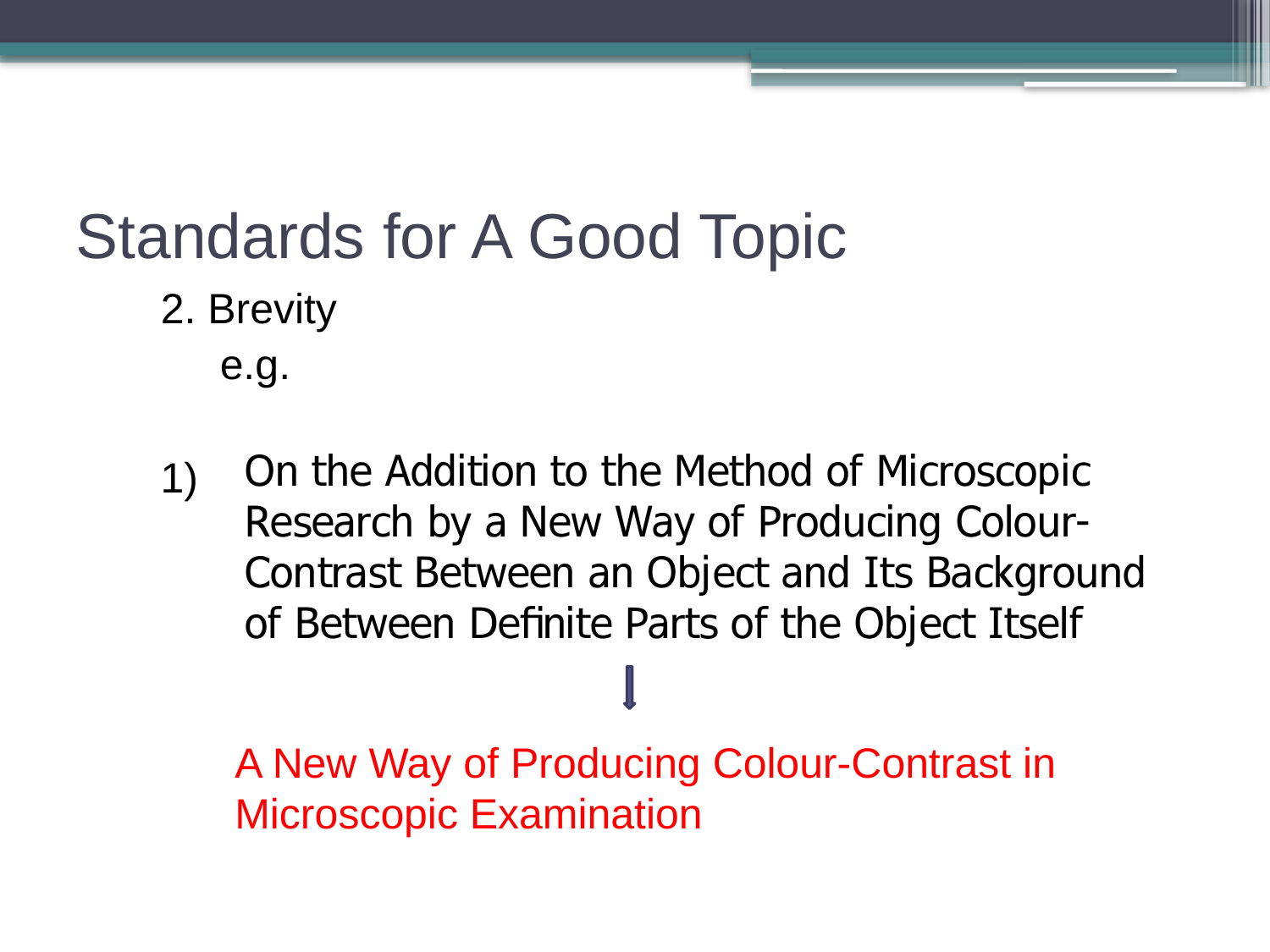

# Standards for A Good Topic
2. Brevity
     e.g.

On the Addition to the Method of Microscopic Research by a New Way of Producing Colour-Contrast Between an Object and Its Background of Between Definite Parts of the Object Itself
1)

A New Way of Producing Colour-Contrast in Microscopic Examination